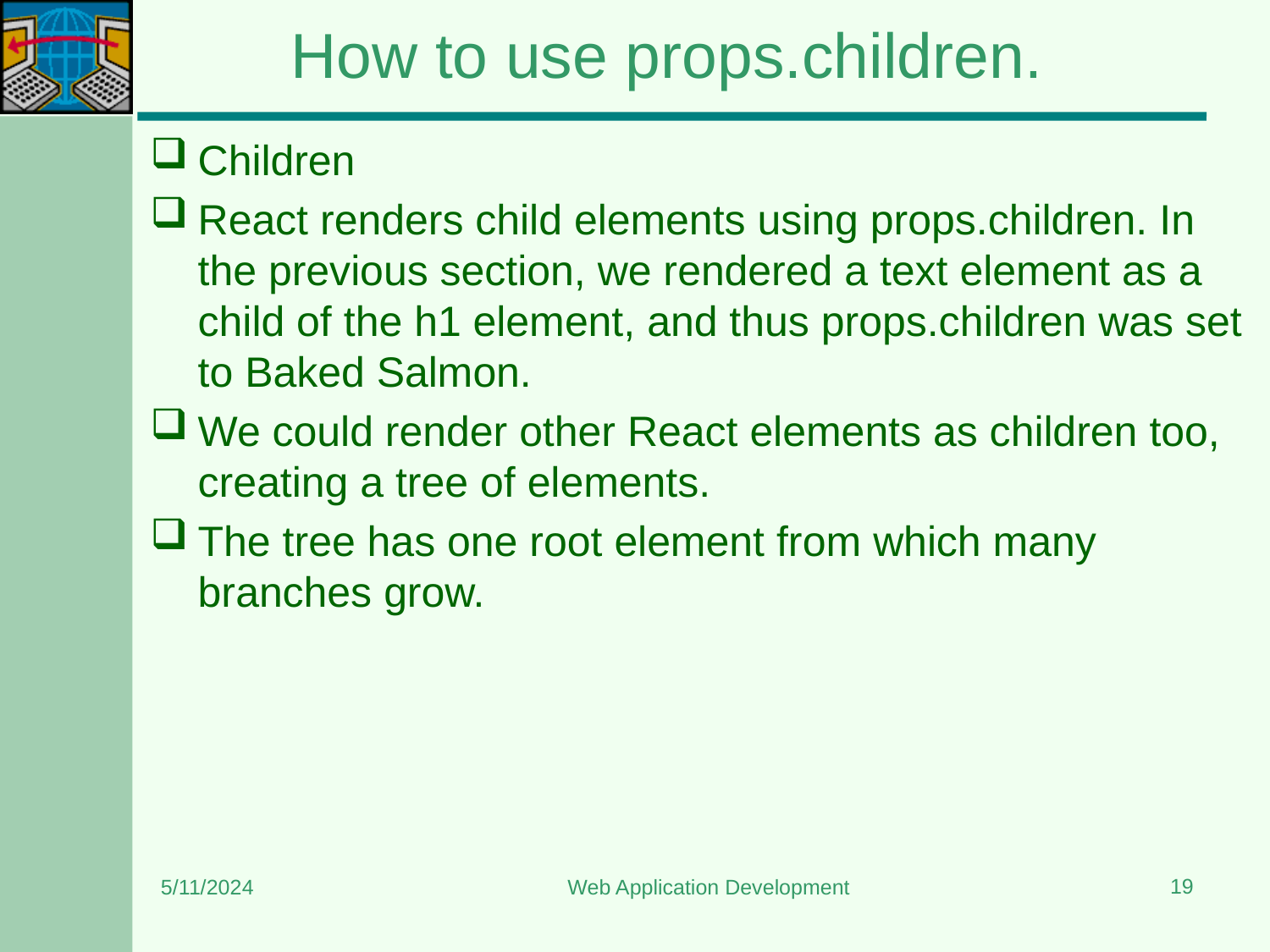

# How to use props.children.
Children
React renders child elements using props.children. In the previous section, we rendered a text element as a child of the h1 element, and thus props.children was set to Baked Salmon.
We could render other React elements as children too, creating a tree of elements.
The tree has one root element from which many branches grow.
19
5/11/2024
Web Application Development